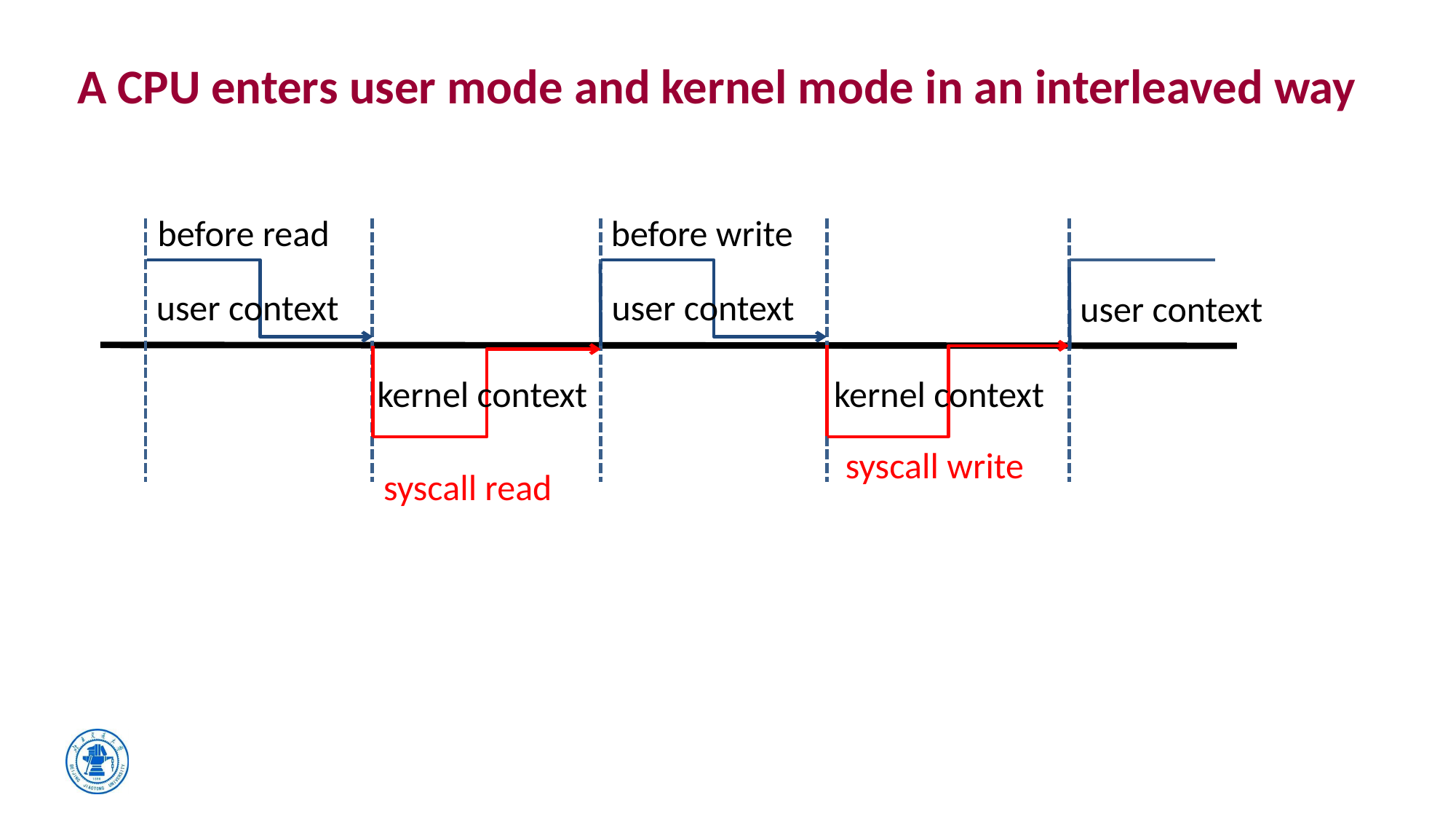

# A CPU enters user mode and kernel mode in an interleaved way

before read
before write
user context
user context
user context
kernel context
kernel context
syscall write
syscall read